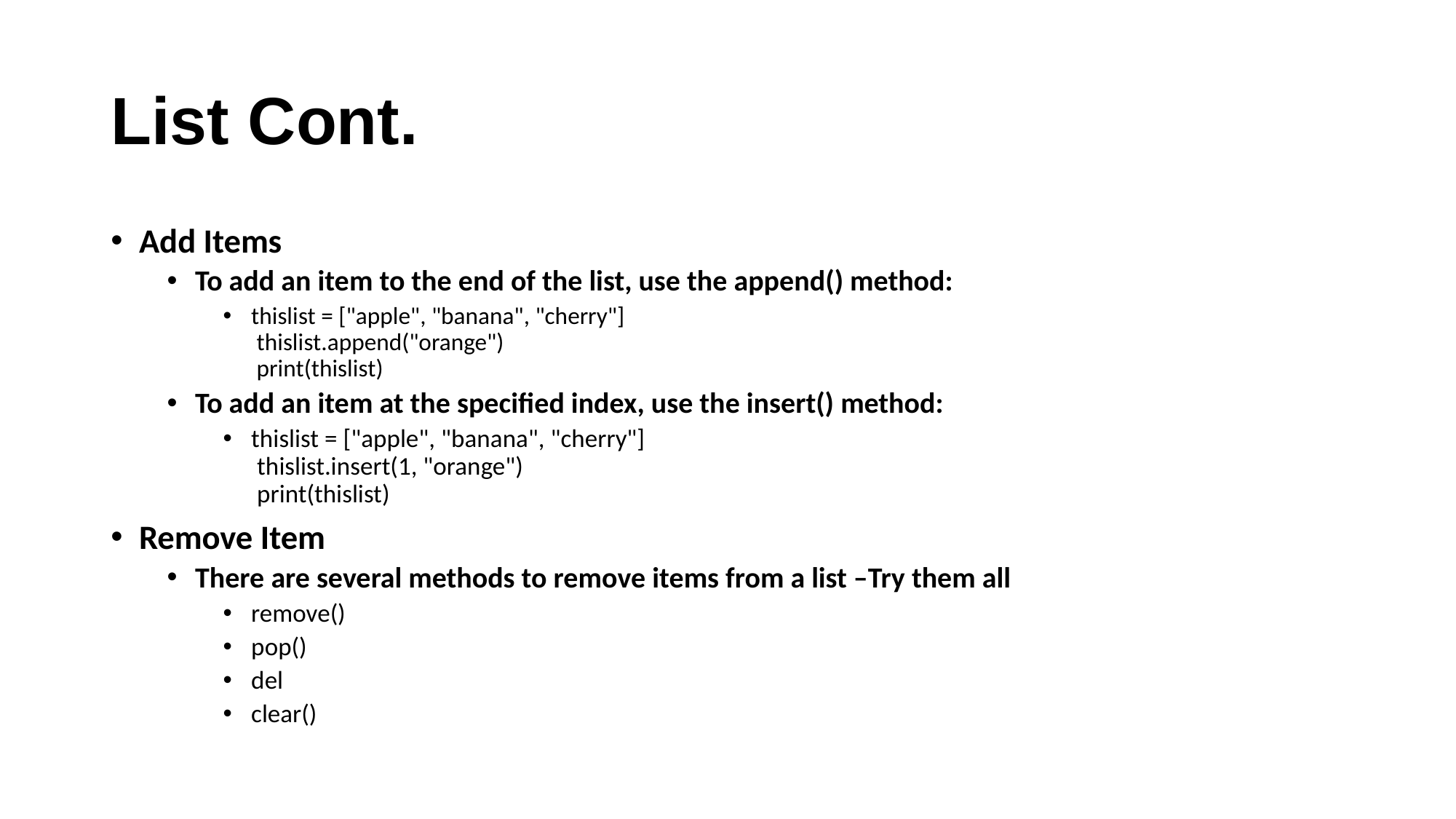

# List Cont.
Add Items
To add an item to the end of the list, use the append() method:
thislist = ["apple", "banana", "cherry"]
 thislist.append("orange")
 print(thislist)
To add an item at the specified index, use the insert() method:
thislist = ["apple", "banana", "cherry"]
 thislist.insert(1, "orange")
 print(thislist)
Remove Item
There are several methods to remove items from a list –Try them all
remove()
pop()
del
clear()